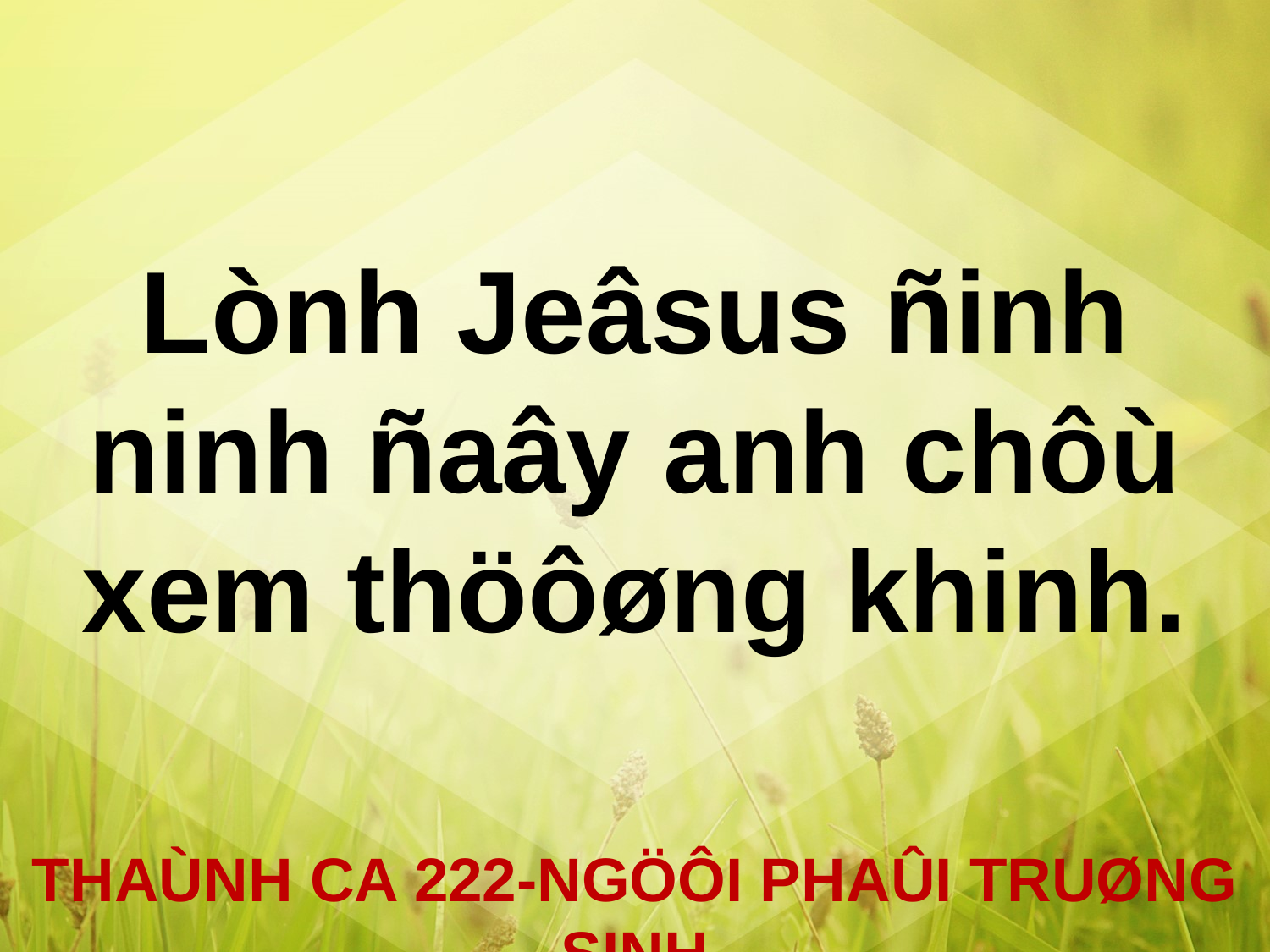

Lònh Jeâsus ñinh ninh ñaây anh chôù xem thöôøng khinh.
THAÙNH CA 222-NGÖÔI PHAÛI TRUØNG SINH